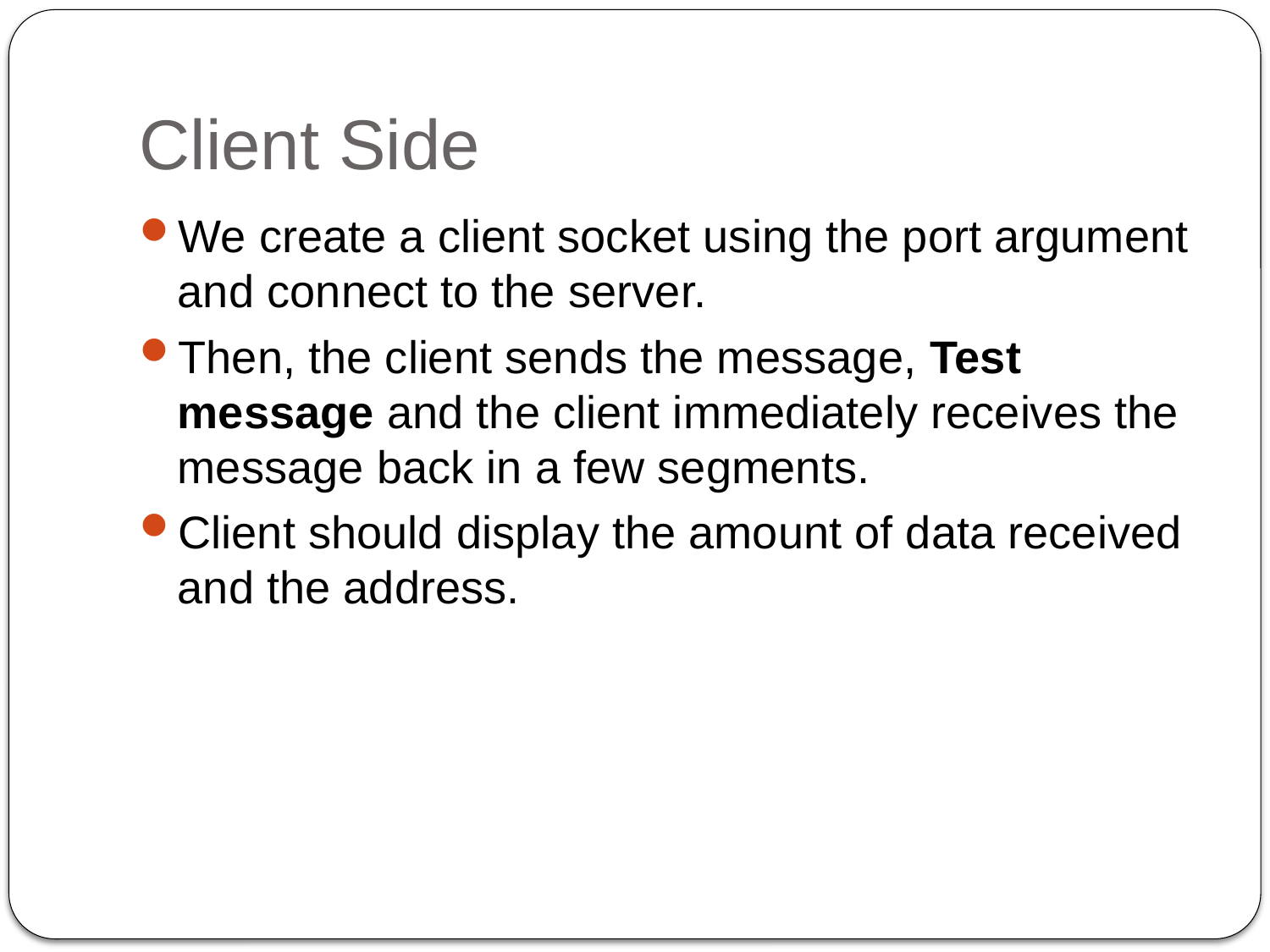

# Client Side
We create a client socket using the port argument and connect to the server.
Then, the client sends the message, Test message and the client immediately receives the message back in a few segments.
Client should display the amount of data received and the address.